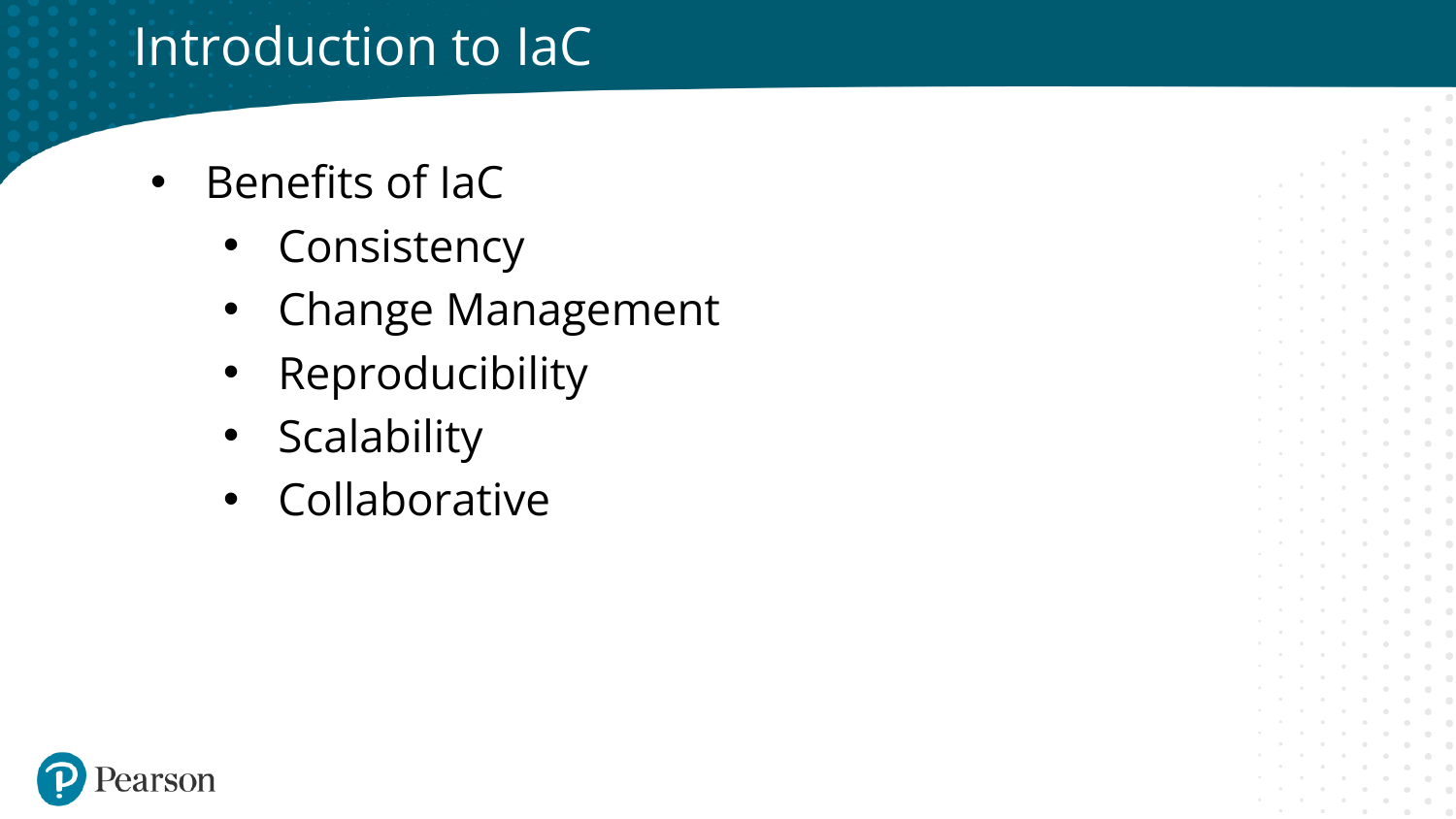

# Introduction to IaC
Benefits of IaC
Consistency
Change Management
Reproducibility
Scalability
Collaborative